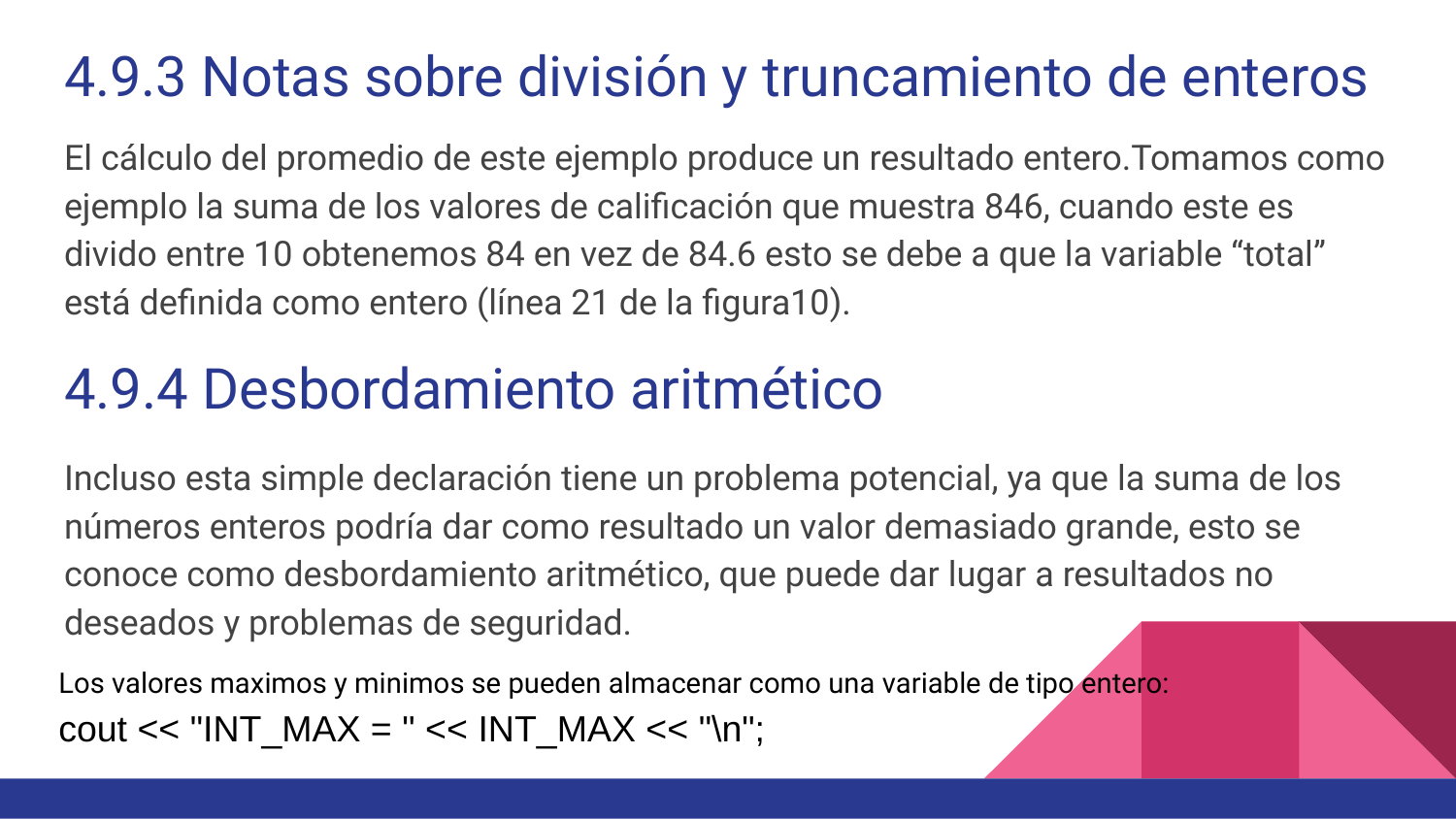

# 4.9.3 Notas sobre división y truncamiento de enteros
El cálculo del promedio de este ejemplo produce un resultado entero.Tomamos como ejemplo la suma de los valores de calificación que muestra 846, cuando este es divido entre 10 obtenemos 84 en vez de 84.6 esto se debe a que la variable “total” está definida como entero (línea 21 de la figura10).
4.9.4 Desbordamiento aritmético
Incluso esta simple declaración tiene un problema potencial, ya que la suma de los números enteros podría dar como resultado un valor demasiado grande, esto se conoce como desbordamiento aritmético, que puede dar lugar a resultados no deseados y problemas de seguridad.
Los valores maximos y minimos se pueden almacenar como una variable de tipo entero:
cout << "INT_MAX = " << INT_MAX << "\n";